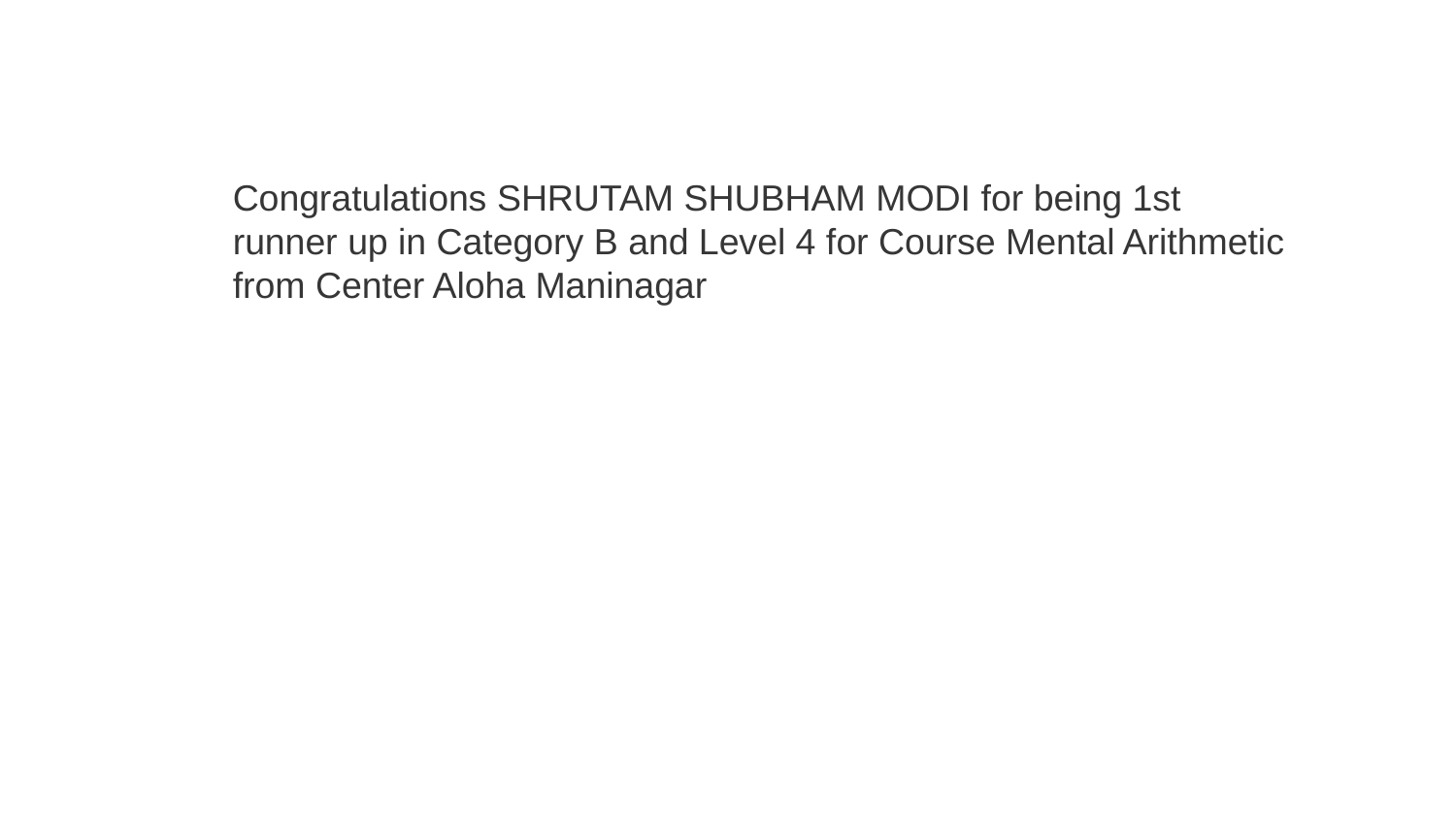

Congratulations SHRUTAM SHUBHAM MODI for being 1st runner up in Category B and Level 4 for Course Mental Arithmetic from Center Aloha Maninagar